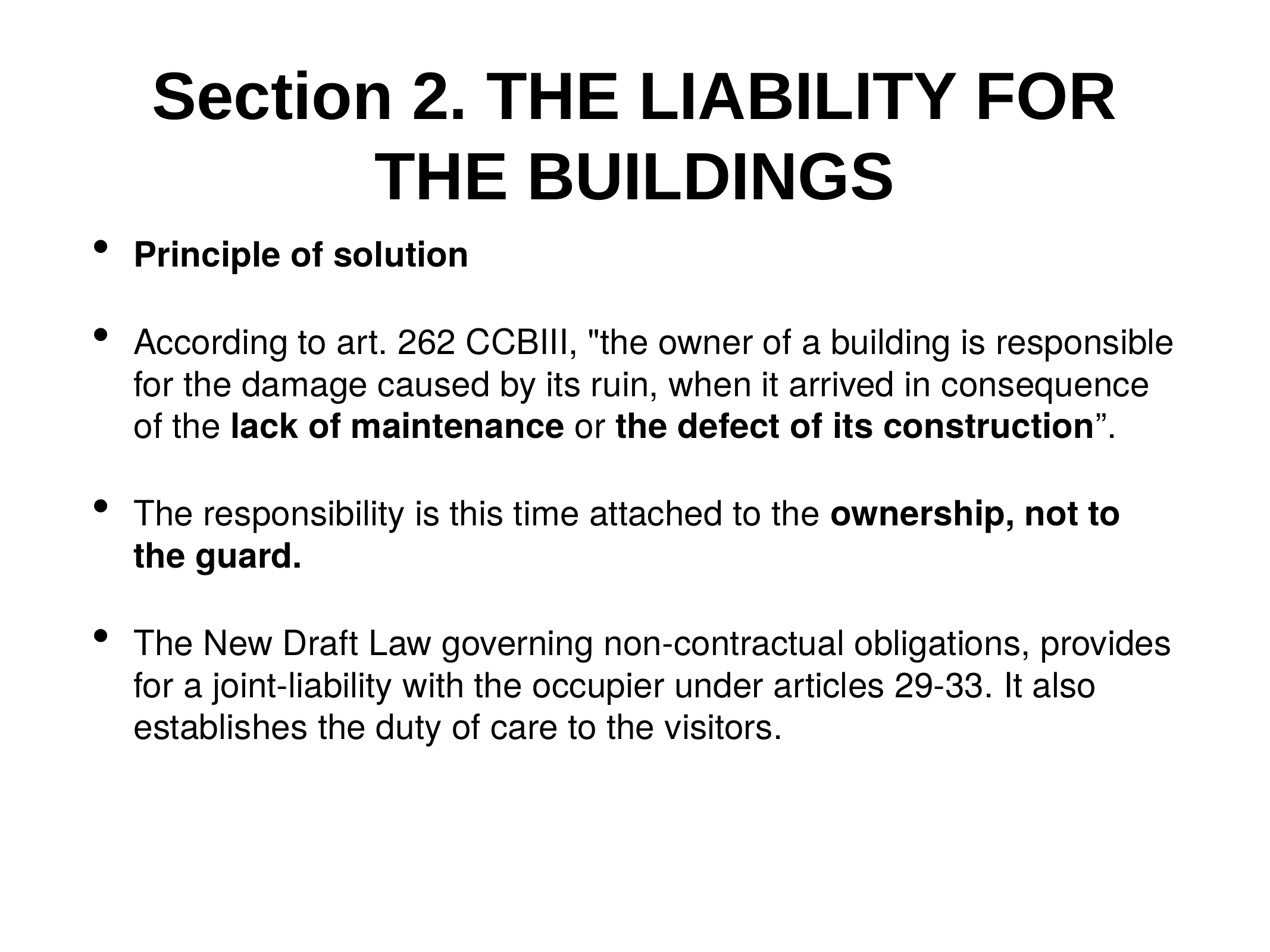

# Section 2. THE LIABILITY FOR THE BUILDINGS
Principle of solution
According to art. 262 CCBIII, "the owner of a building is responsible for the damage caused by its ruin, when it arrived in consequence of the lack of maintenance or the defect of its construction”.
The responsibility is this time attached to the ownership, not to the guard.
The New Draft Law governing non-contractual obligations, provides for a joint-liability with the occupier under articles 29-33. It also establishes the duty of care to the visitors.